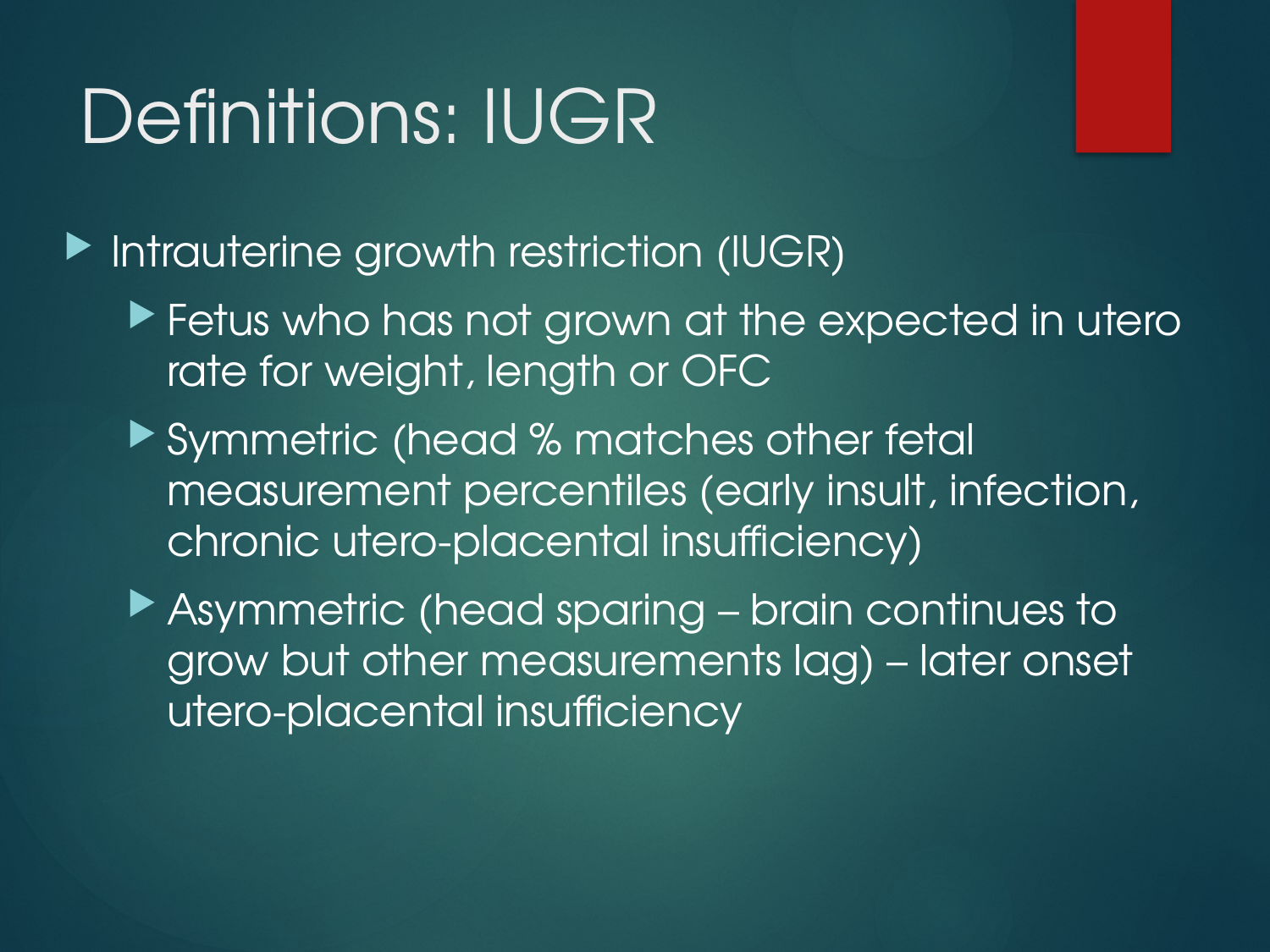

# Definitions: IUGR
Intrauterine growth restriction (IUGR)
Fetus who has not grown at the expected in utero rate for weight, length or OFC
Symmetric (head % matches other fetal measurement percentiles (early insult, infection, chronic utero-placental insufficiency)
Asymmetric (head sparing – brain continues to grow but other measurements lag) – later onset utero-placental insufficiency